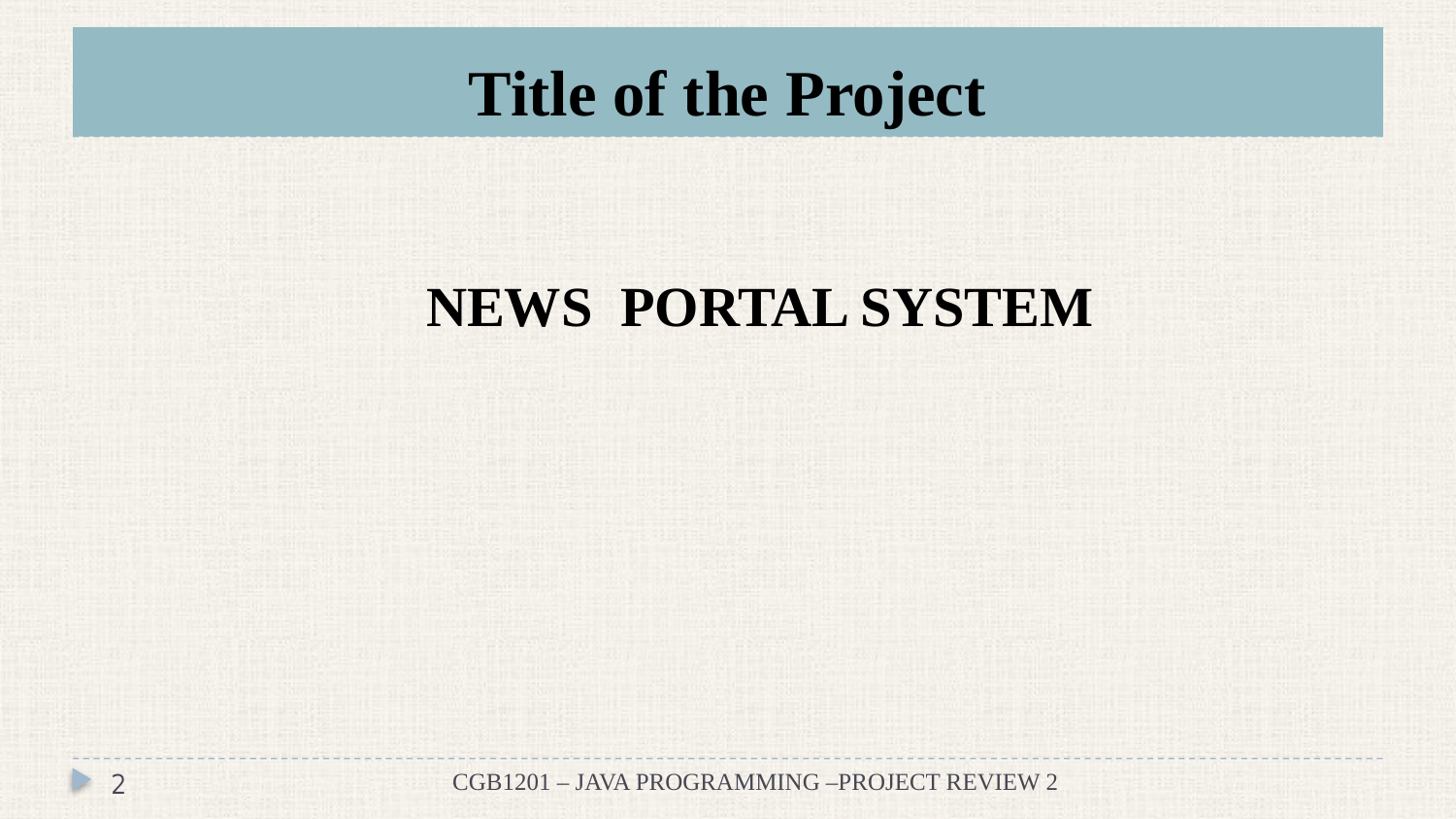

# Title of the Project

                        NEWS  PORTAL SYSTEM

2
CGB1201 – JAVA PROGRAMMING –PROJECT REVIEW 2